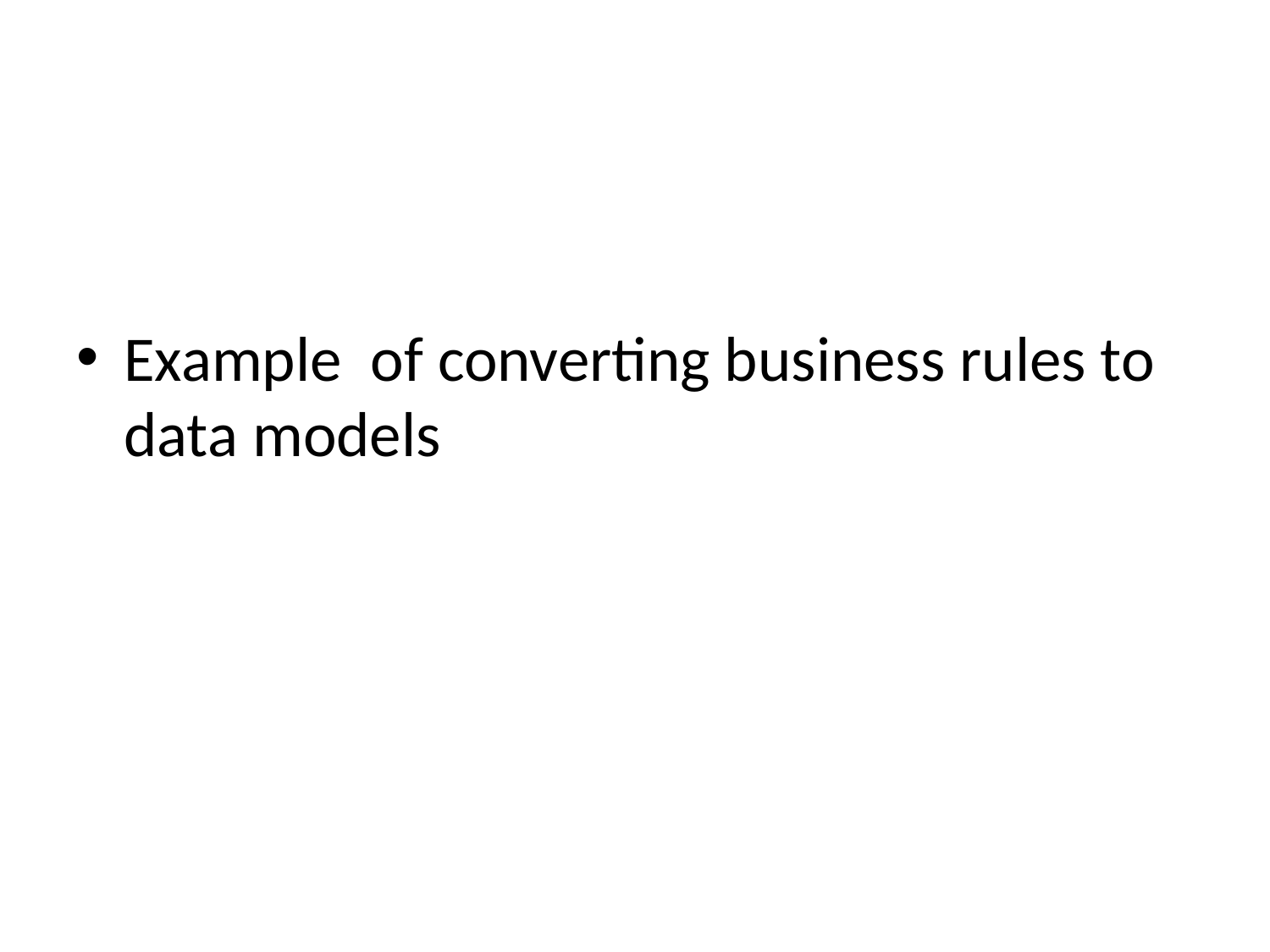

#

Example  of converting business rules to data models